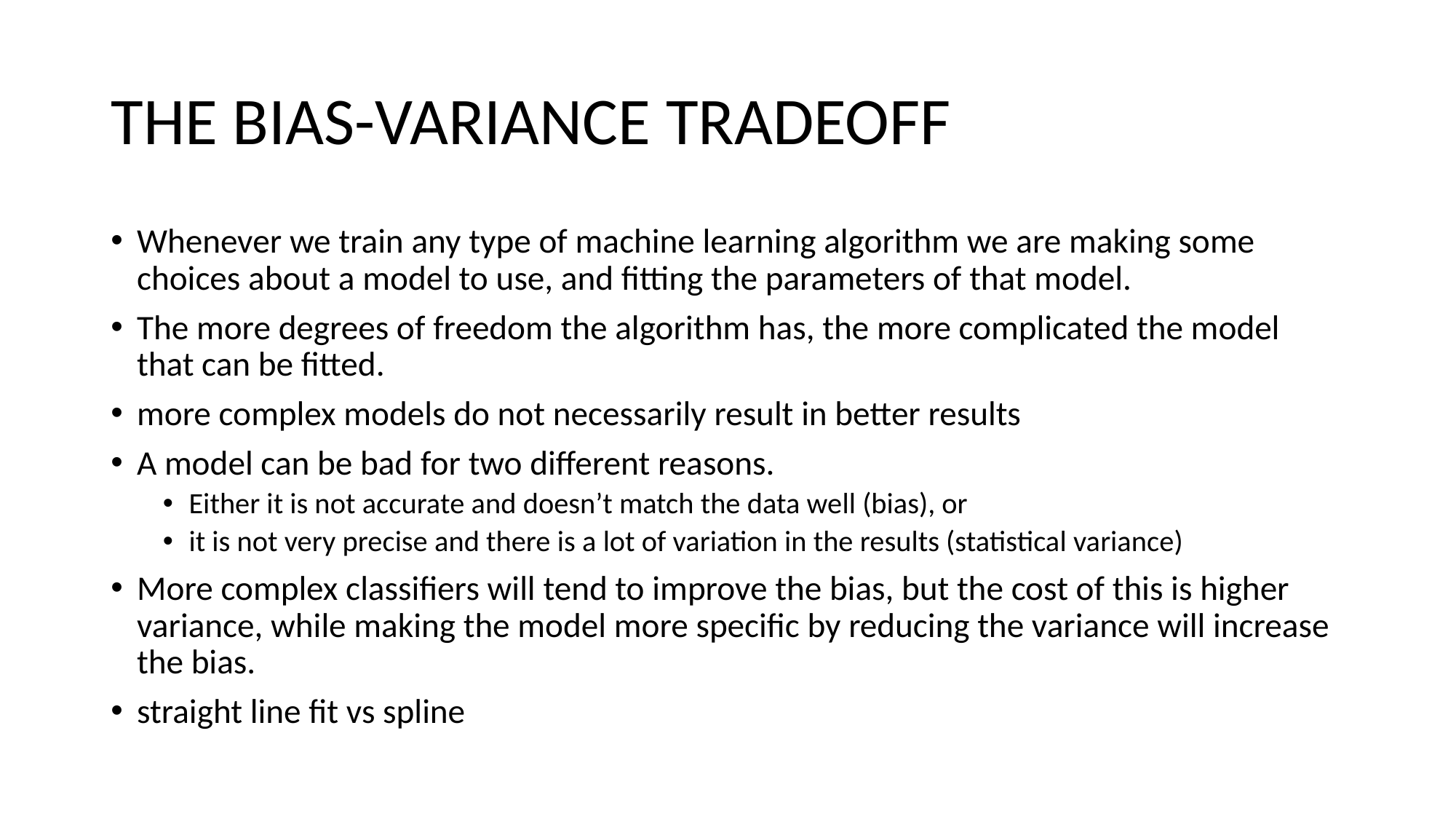

# THE BIAS-VARIANCE TRADEOFF
Whenever we train any type of machine learning algorithm we are making some choices about a model to use, and fitting the parameters of that model.
The more degrees of freedom the algorithm has, the more complicated the model that can be fitted.
more complex models do not necessarily result in better results
A model can be bad for two different reasons.
Either it is not accurate and doesn’t match the data well (bias), or
it is not very precise and there is a lot of variation in the results (statistical variance)
More complex classifiers will tend to improve the bias, but the cost of this is higher variance, while making the model more specific by reducing the variance will increase the bias.
straight line fit vs spline